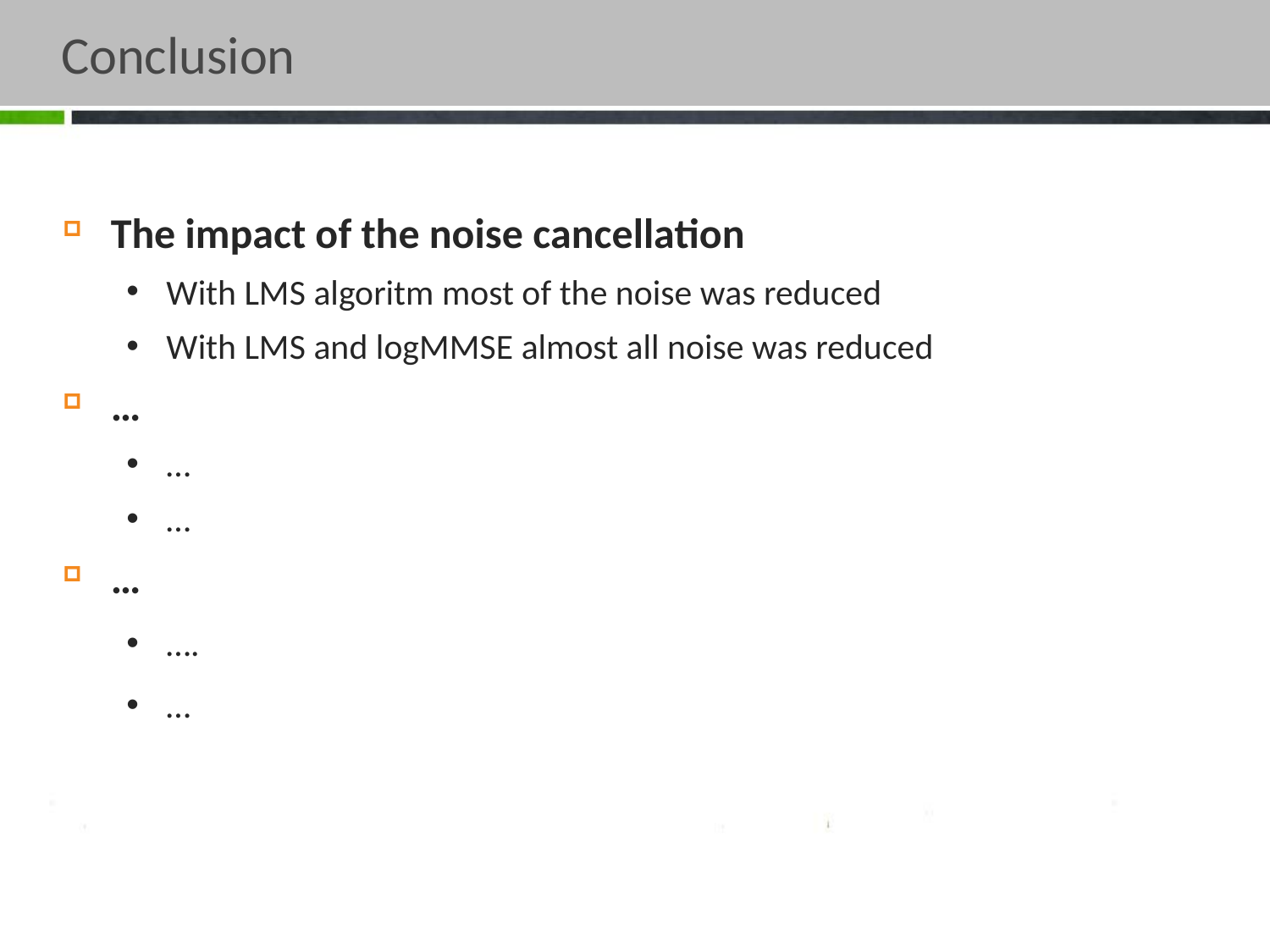

# Conclusion
The impact of the noise cancellation
With LMS algoritm most of the noise was reduced
With LMS and logMMSE almost all noise was reduced
…
…
…
…
….
…